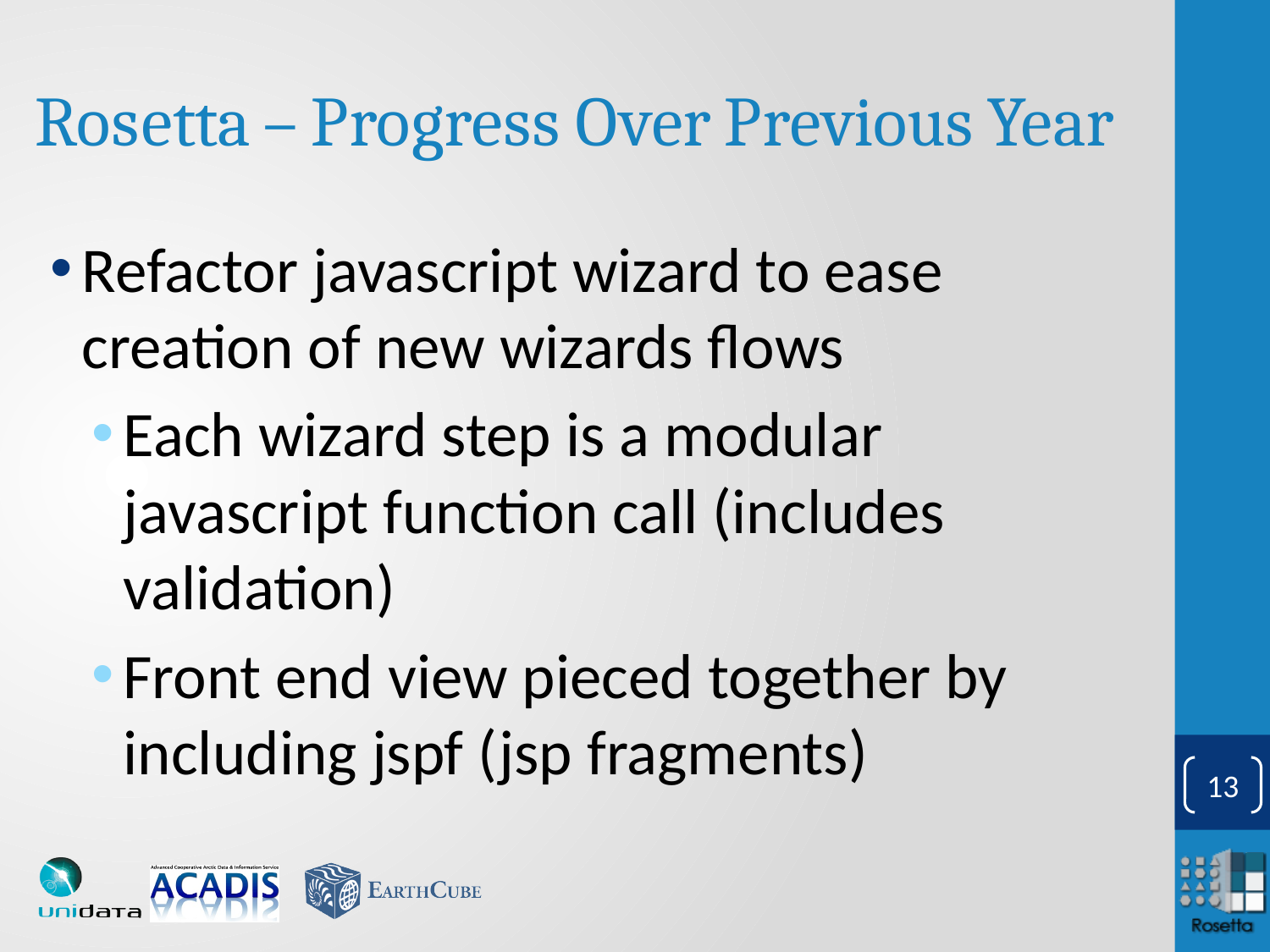

# Rosetta – Progress Over Previous Year
Refactor javascript wizard to ease creation of new wizards flows
Each wizard step is a modular javascript function call (includes validation)
Front end view pieced together by including jspf (jsp fragments)
13